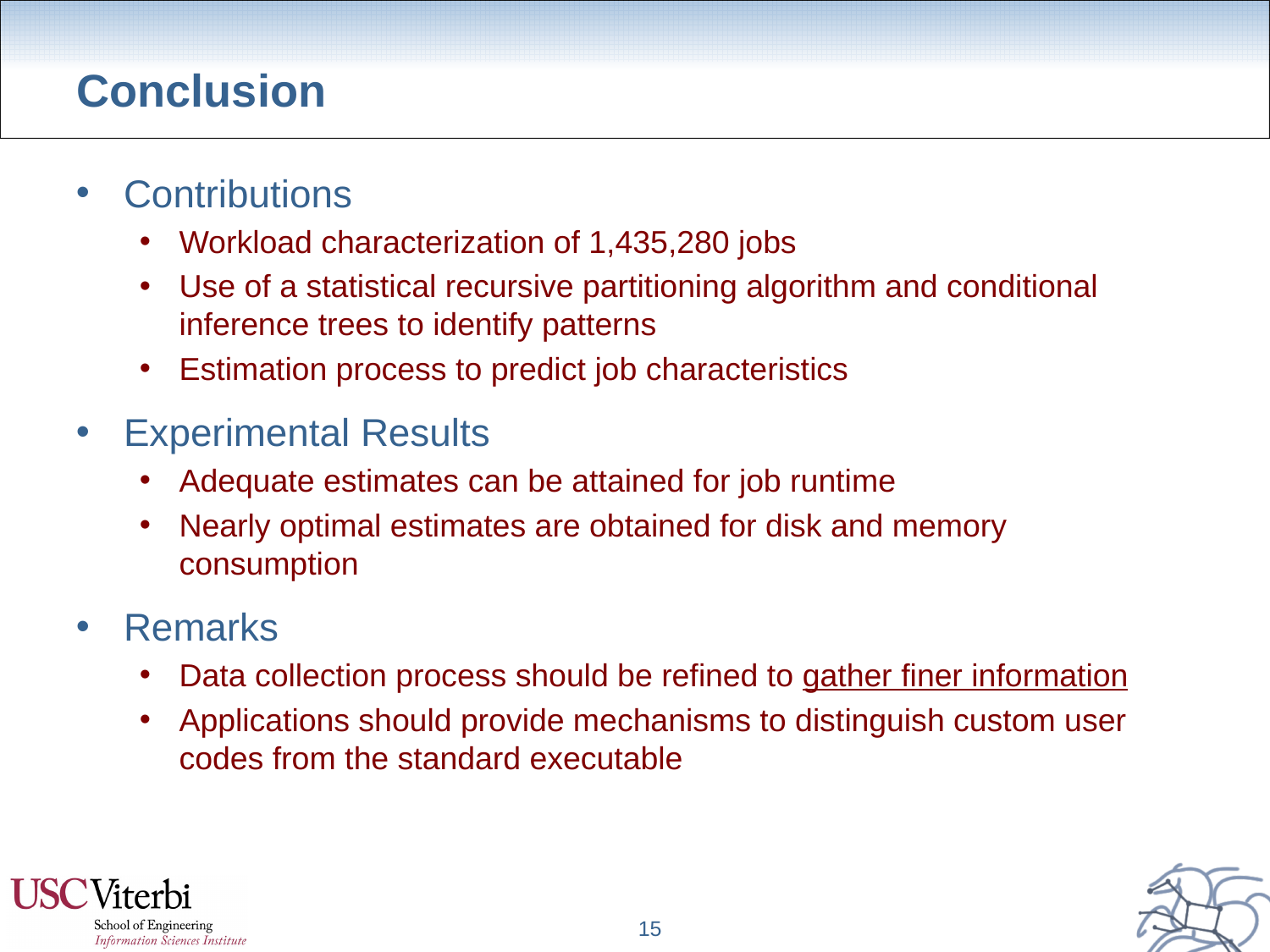

# Conclusion
Contributions
Workload characterization of 1,435,280 jobs
Use of a statistical recursive partitioning algorithm and conditional inference trees to identify patterns
Estimation process to predict job characteristics
Experimental Results
Adequate estimates can be attained for job runtime
Nearly optimal estimates are obtained for disk and memory consumption
Remarks
Data collection process should be refined to gather finer information
Applications should provide mechanisms to distinguish custom user codes from the standard executable
15